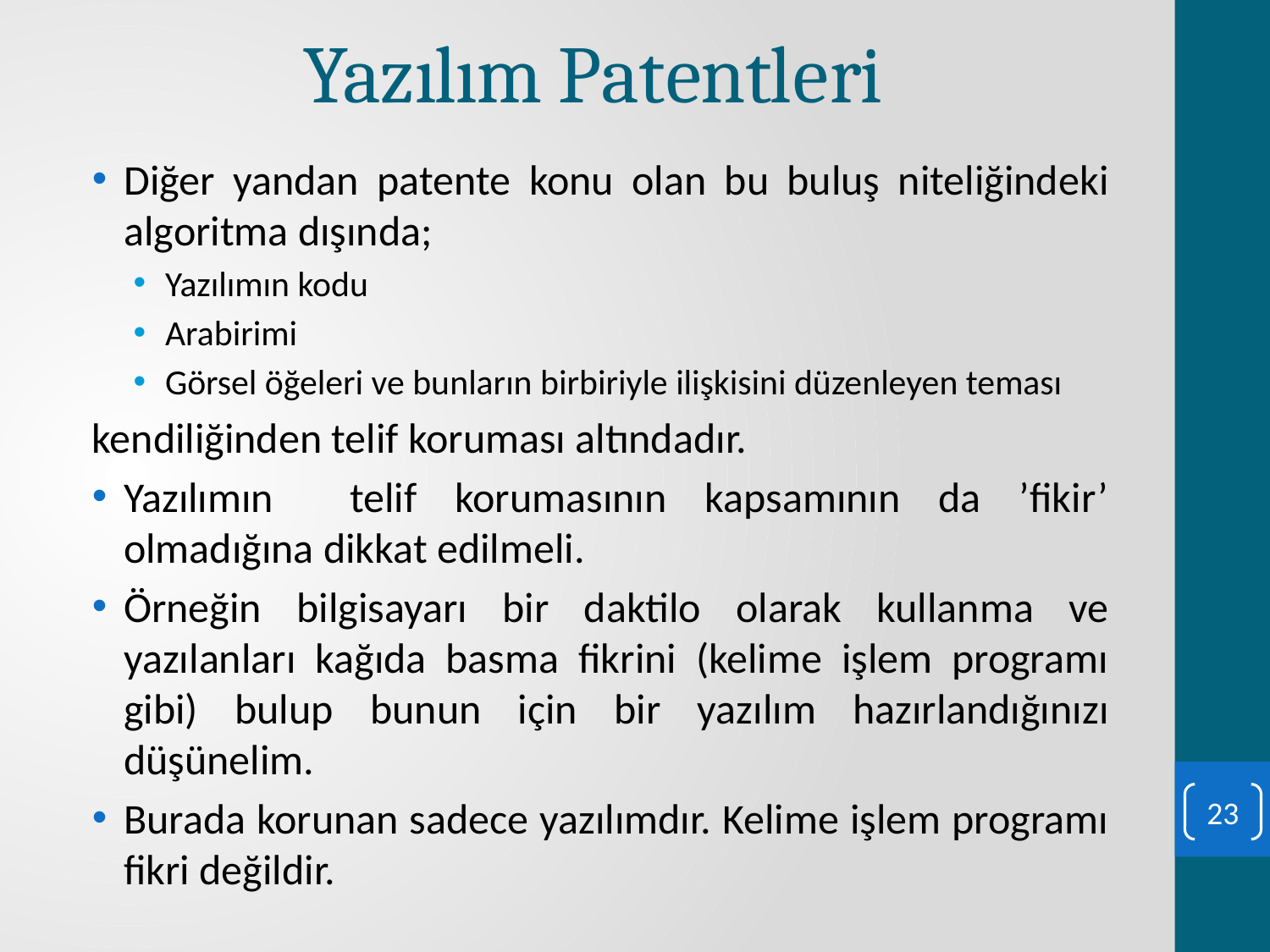

# Yazılım Patentleri
Diğer yandan patente konu olan bu buluş niteliğindeki algoritma dışında;
Yazılımın kodu
Arabirimi
Görsel öğeleri ve bunların birbiriyle ilişkisini düzenleyen teması
kendiliğinden telif koruması altındadır.
Yazılımın  telif korumasının kapsamının da ’fikir’ olmadığına dikkat edilmeli.
Örneğin bilgisayarı bir daktilo olarak kullanma ve yazılanları kağıda basma fikrini (kelime işlem programı gibi) bulup bunun için bir yazılım hazırlandığınızı düşünelim.
Burada korunan sadece yazılımdır. Kelime işlem programı fikri değildir.

23